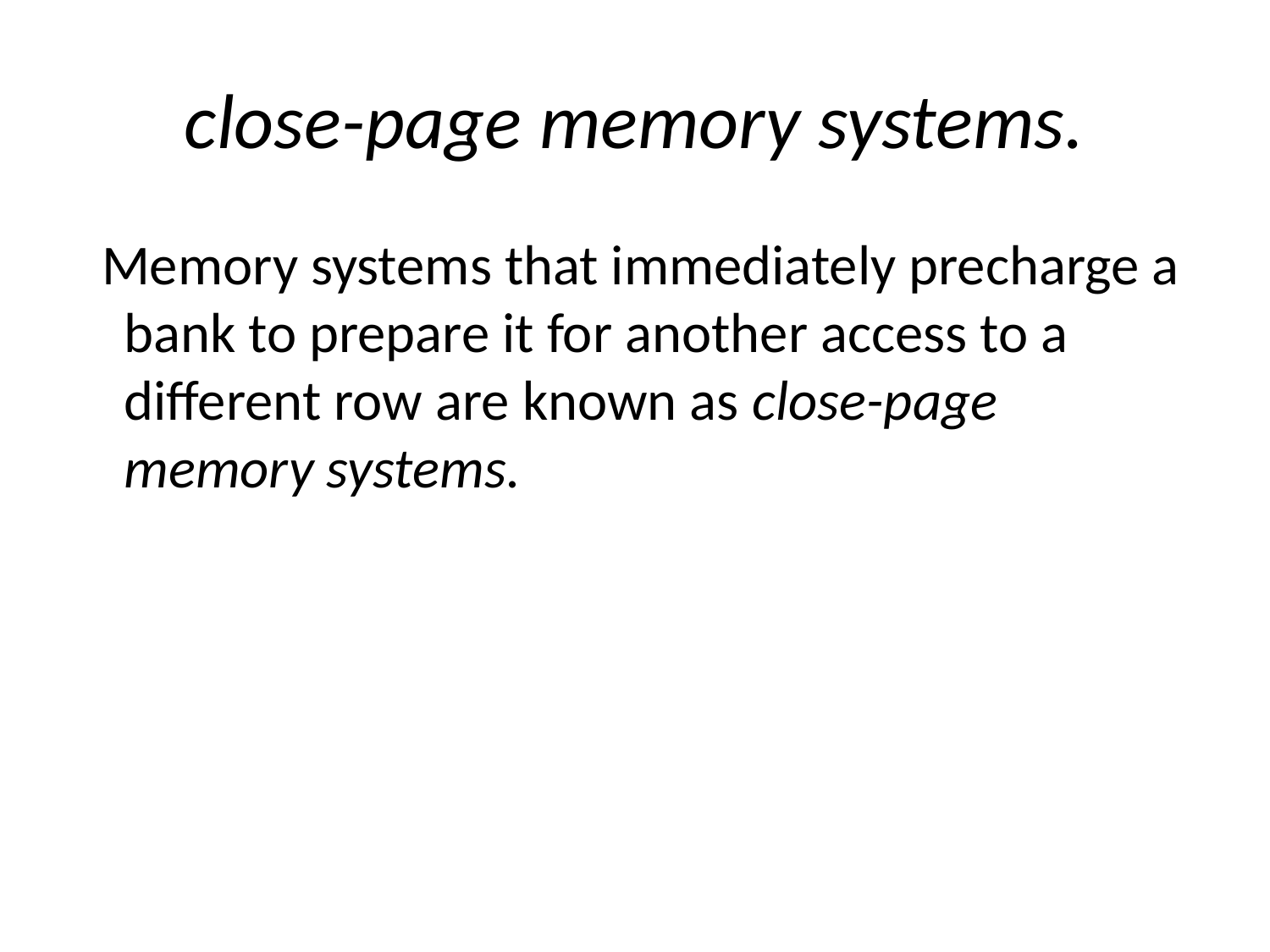

# close-page memory systems.
  Memory systems that immediately precharge a bank to prepare it for another access to a different row are known as close-page memory systems.